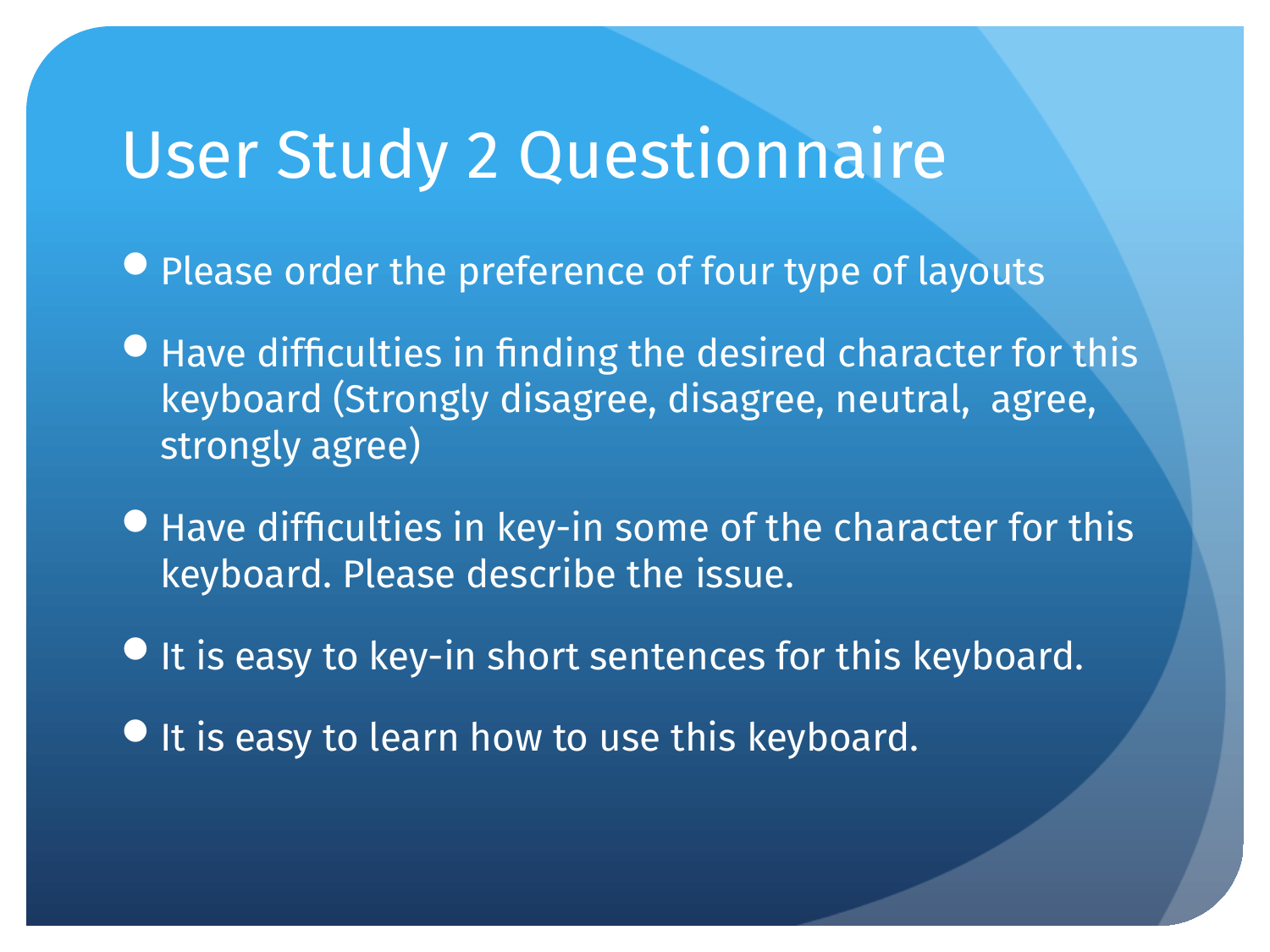

# User Study 2 Questionnaire
Please order the preference of four type of layouts
Have difficulties in finding the desired character for this keyboard (Strongly disagree, disagree, neutral,  agree, strongly agree)
Have difficulties in key-in some of the character for this keyboard. Please describe the issue.
It is easy to key-in short sentences for this keyboard.
It is easy to learn how to use this keyboard.